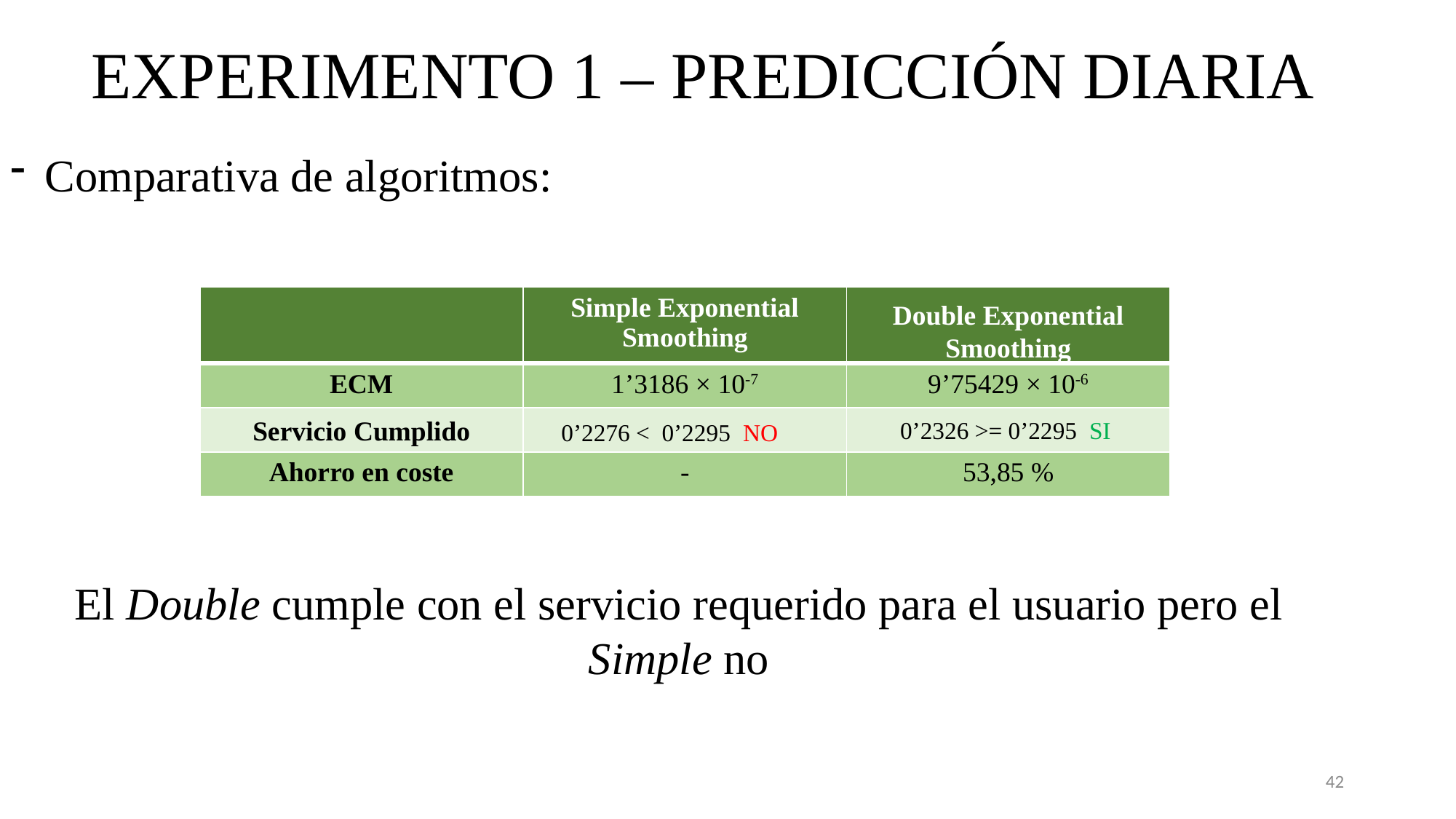

EXPERIMENTO 1 – PREDICCIÓN DIARIA

Comparativa de algoritmos:

|  | Simple Exponential Smoothing | Double Exponential Smoothing |
| --- | --- | --- |
| ECM | 1’3186 × 10-7 | 9’75429 × 10-6 |
| Servicio Cumplido |  |  |
| Ahorro en coste | - | 53,85 % |
0’2326 >= 0’2295  SI

0’2276 <  0’2295  NO

El Double cumple con el servicio requerido para el usuario pero el Simple no

42